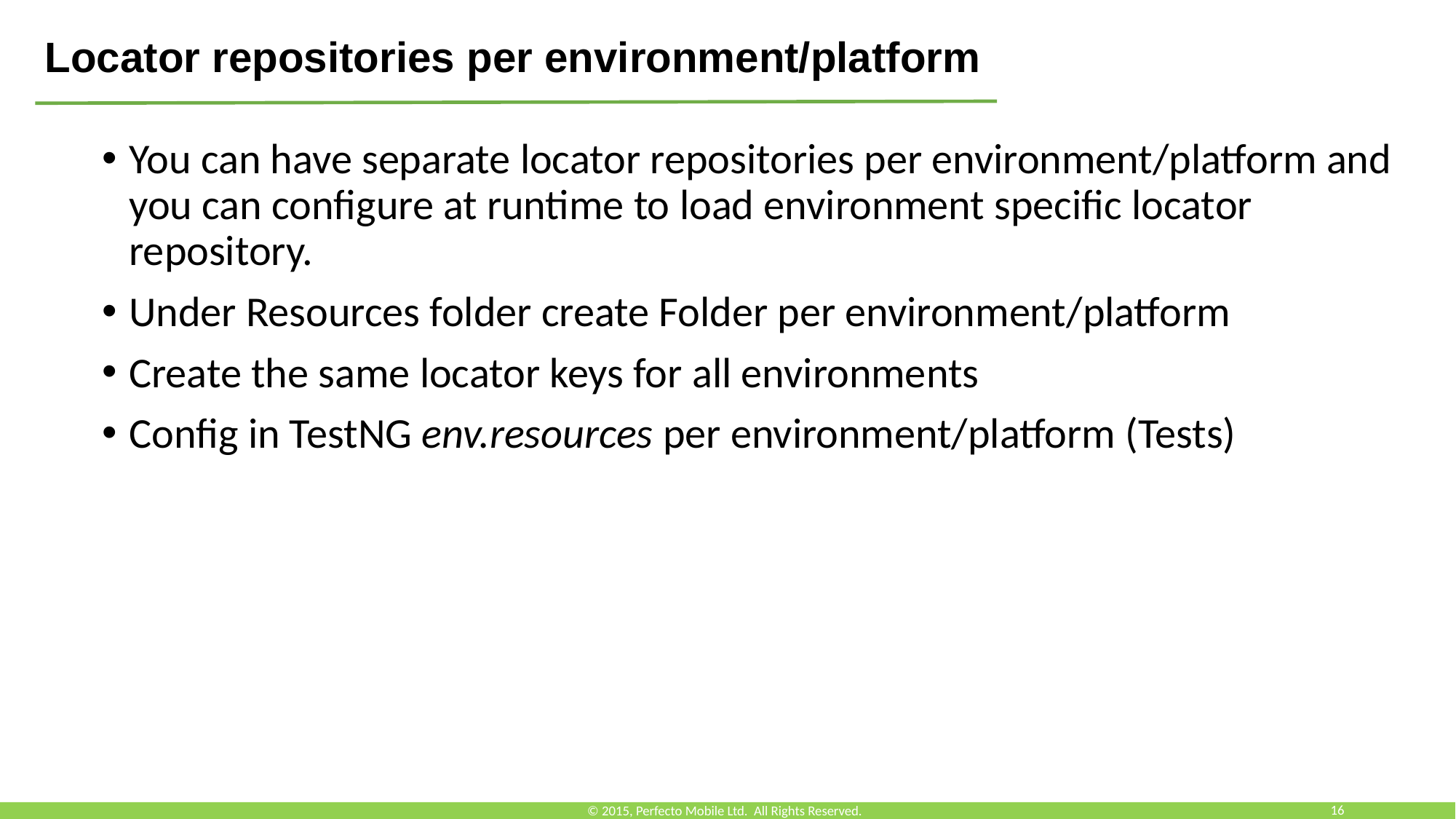

Locator repositories per environment/platform
You can have separate locator repositories per environment/platform and you can configure at runtime to load environment specific locator repository.
Under Resources folder create Folder per environment/platform
Create the same locator keys for all environments
Config in TestNG env.resources per environment/platform (Tests)

© 2015, Perfecto Mobile Ltd.  All Rights Reserved.
16